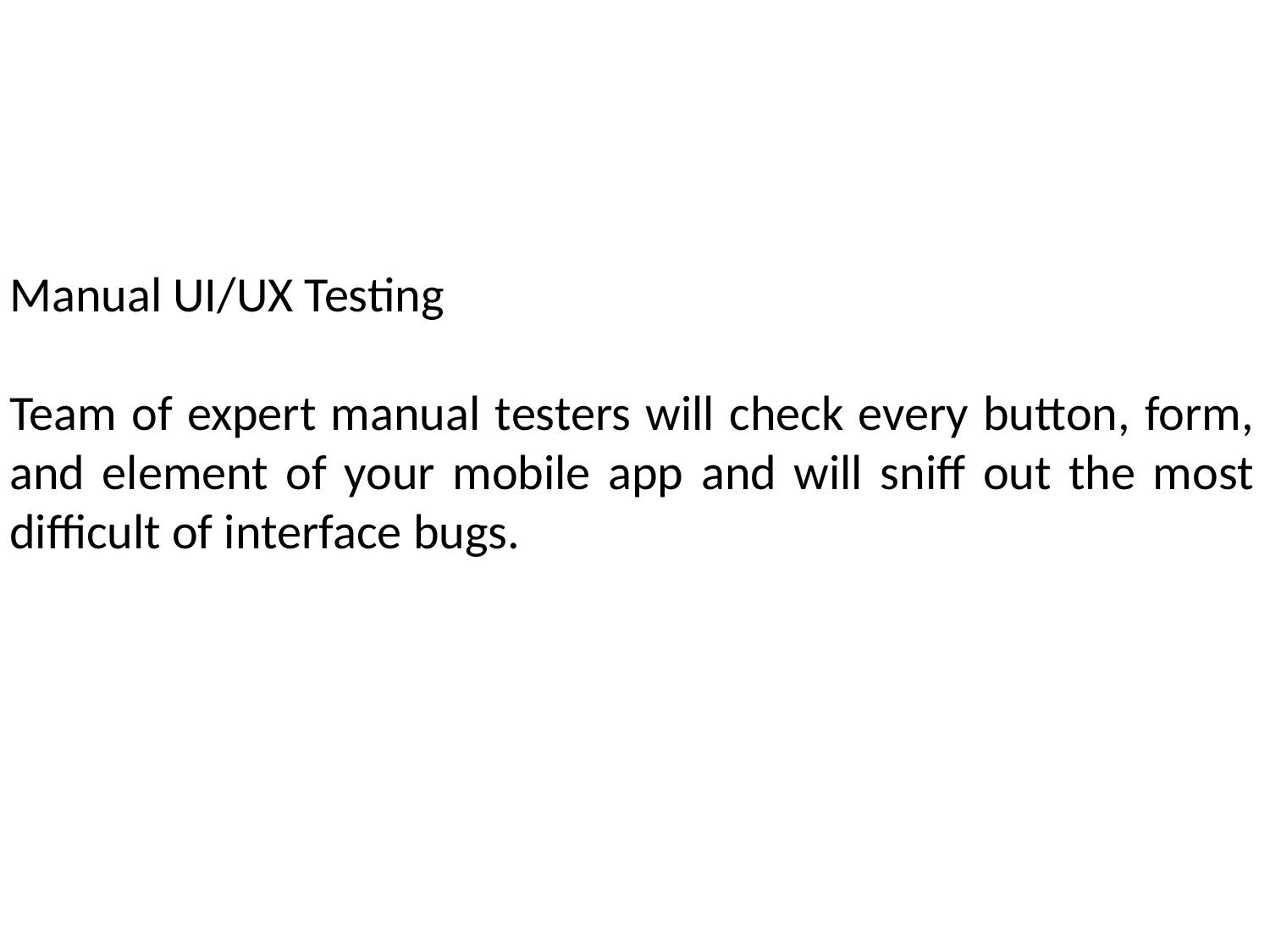

Manual UI/UX Testing

Team of expert manual testers will check every button, form, and element of your mobile app and will sniff out the most difficult of interface bugs.